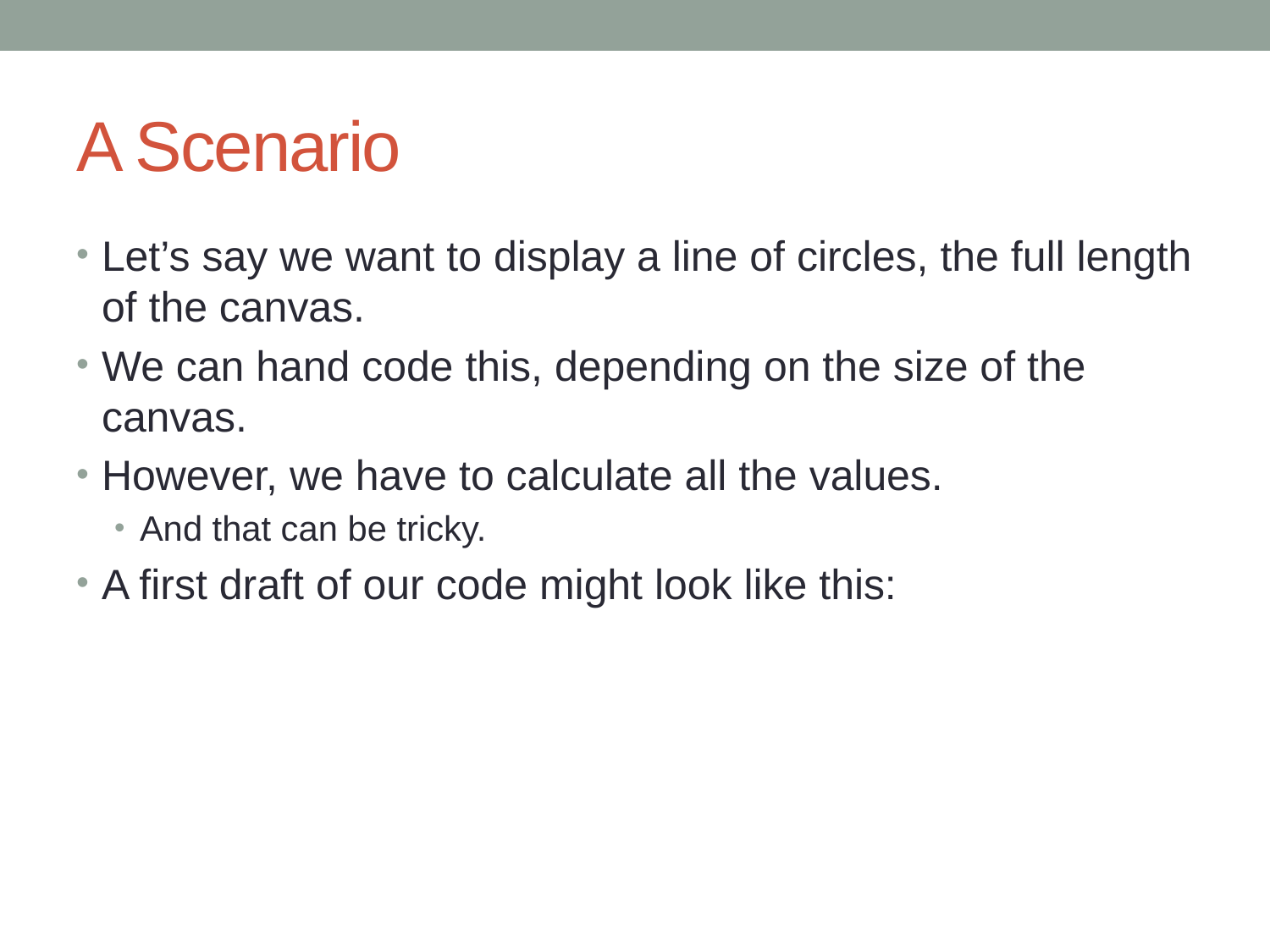

# A Scenario
Let’s say we want to display a line of circles, the full length of the canvas.
We can hand code this, depending on the size of the canvas.
However, we have to calculate all the values.
And that can be tricky.
A first draft of our code might look like this: